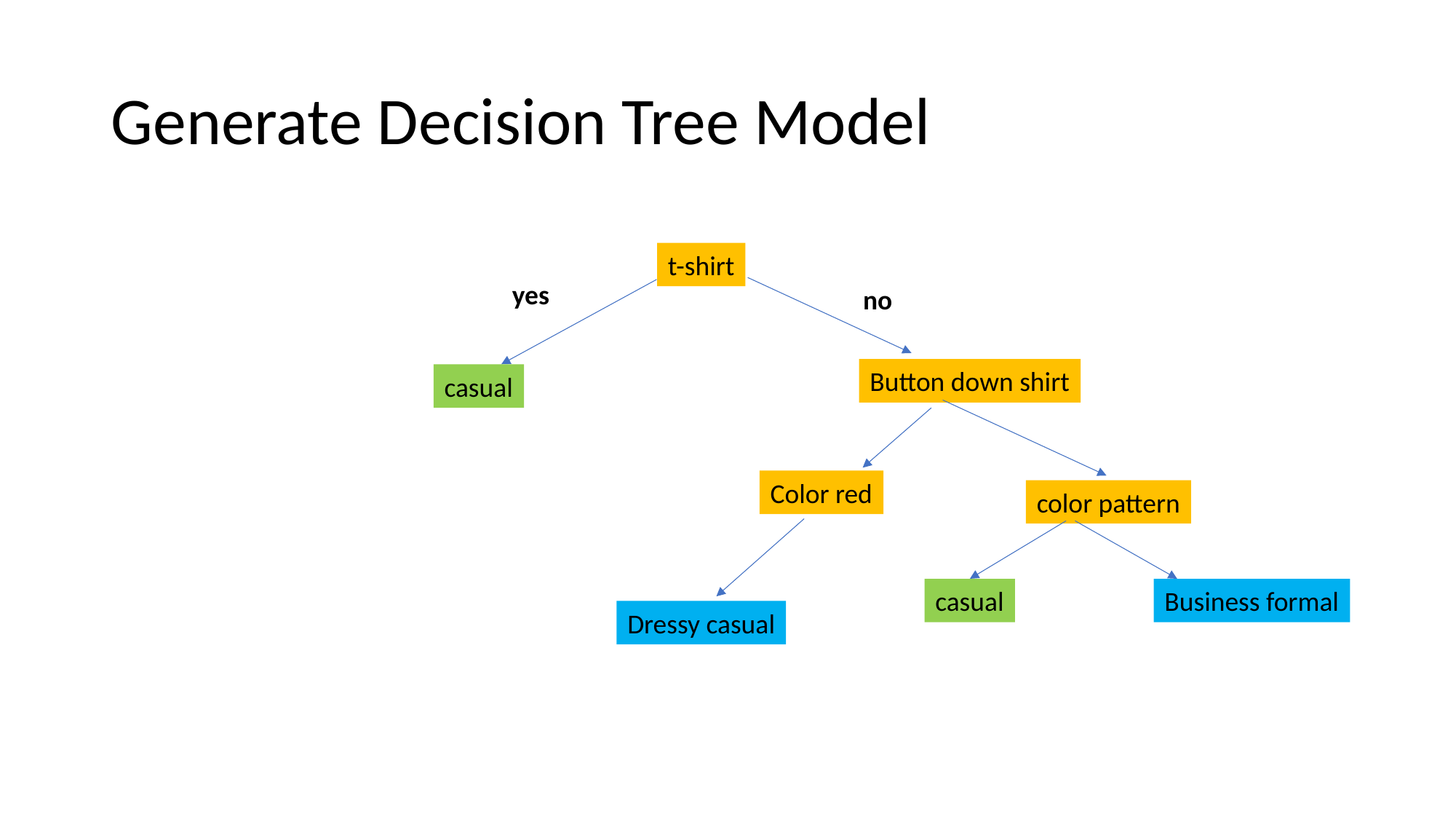

# Generate Decision Tree Model

t-shirt

yes
no
Button down shirt
casual
Color red
color pattern
casual
Business formal
Dressy casual